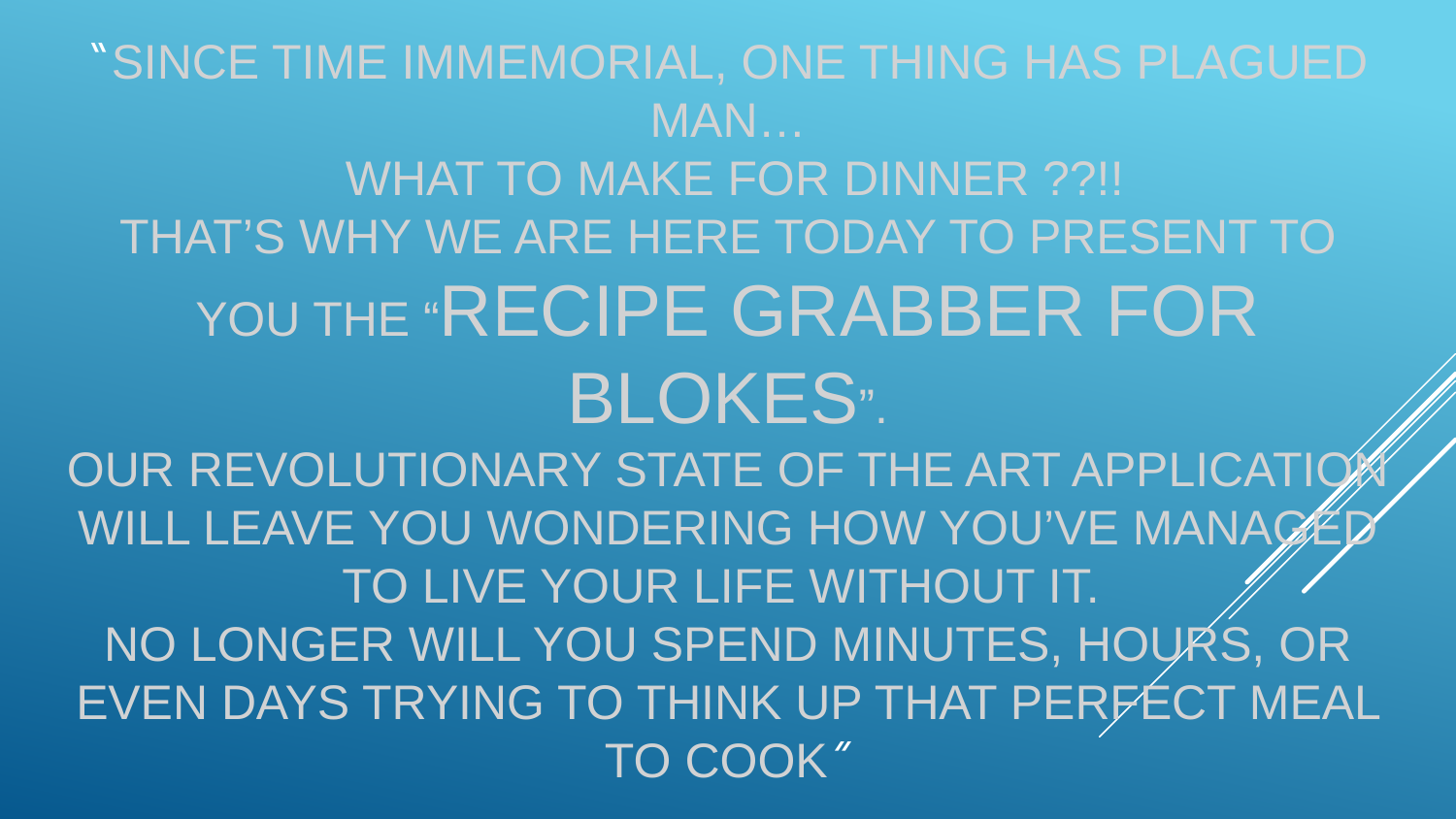

# “Since time immemorial, one thing has plagued man… What to make for dinner ??!! That’s why we are here today to present to you the “Recipe Grabber for Blokes”. Our revolutionary state of the art application will leave you wondering how you’ve managed to live your life without it. No longer will you spend minutes, hours, or even days trying to think up that perfect meal to cook”